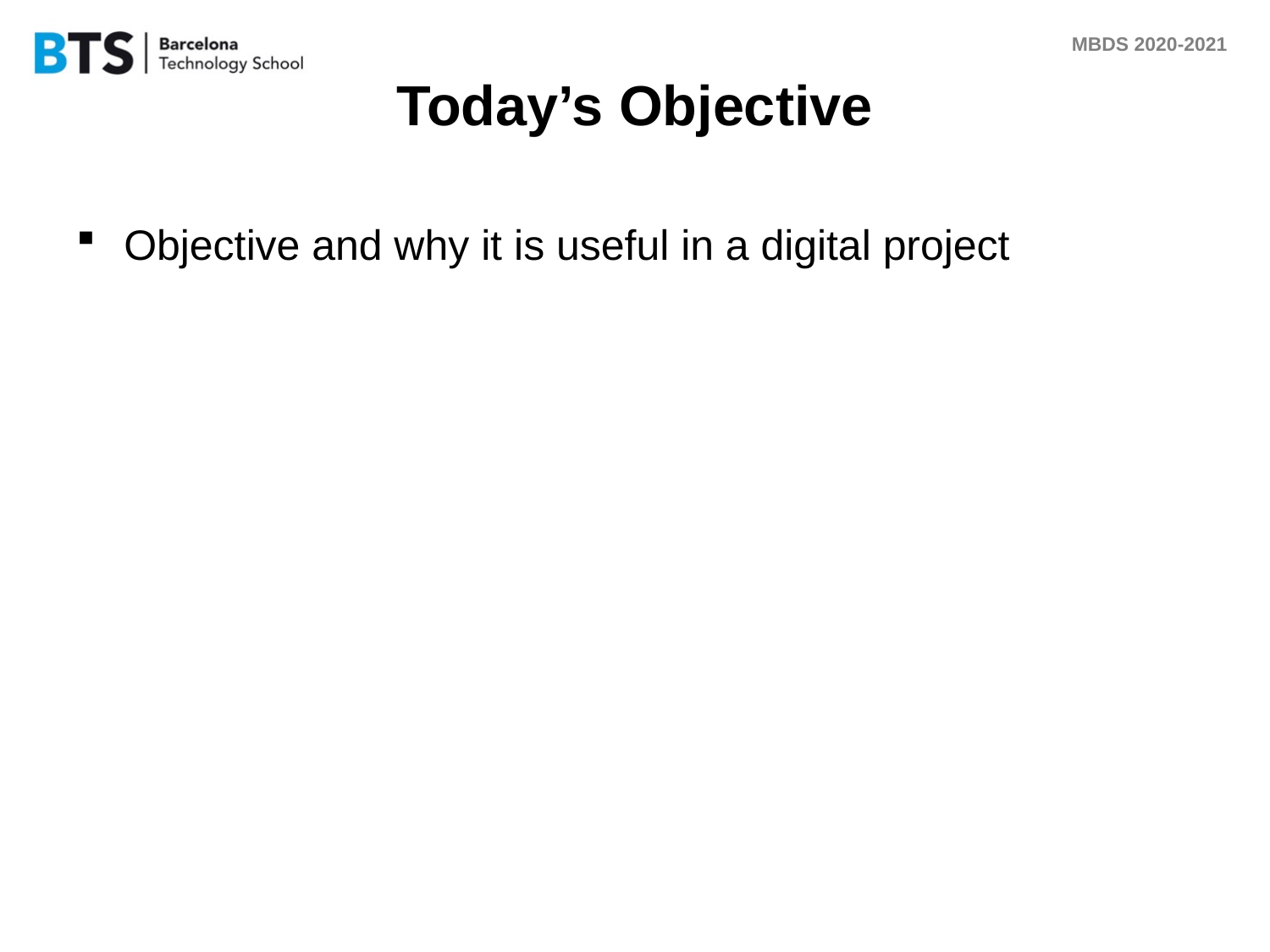

# Today’s Objective
Objective and why it is useful in a digital project